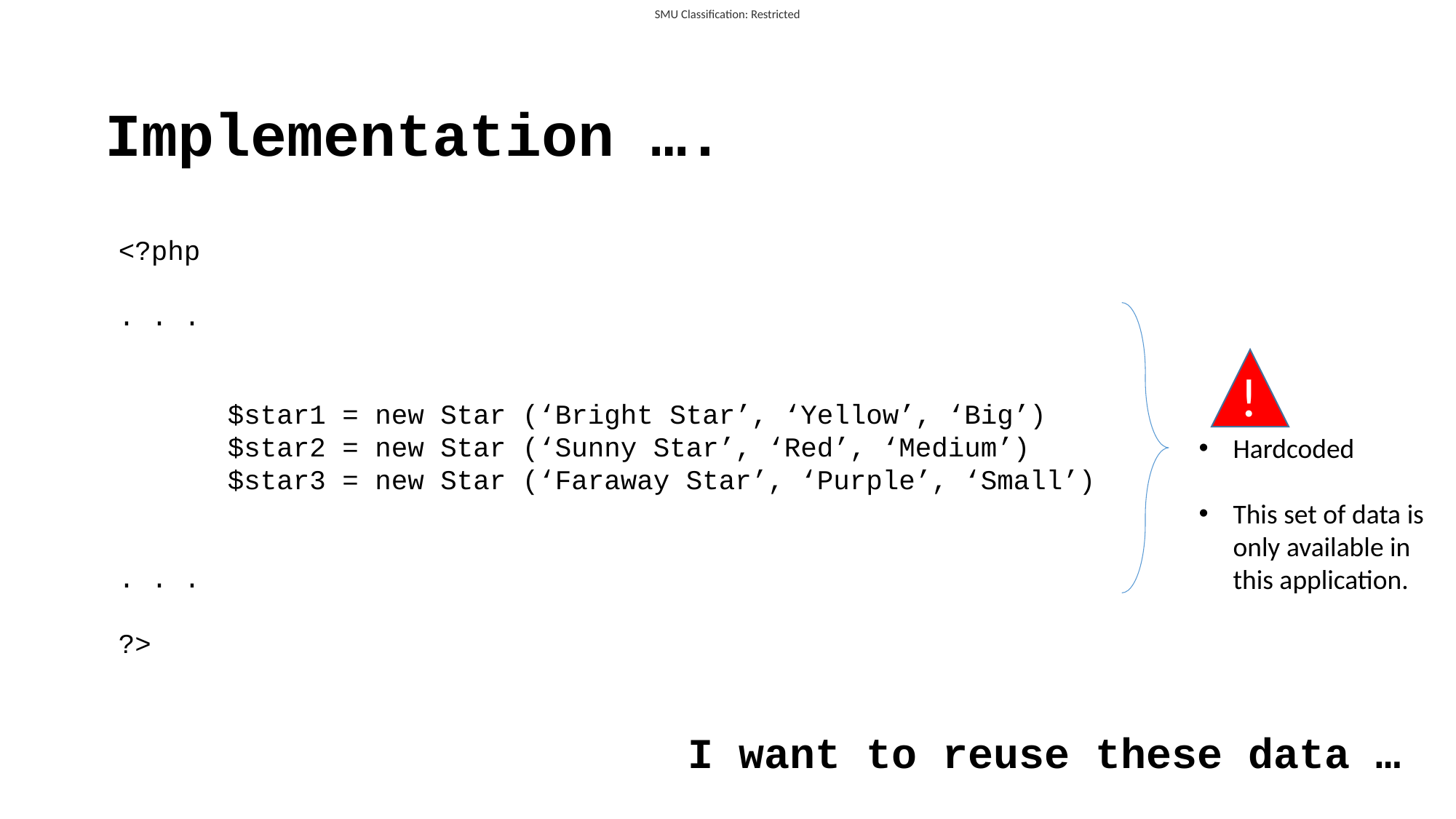

# Implementation ….
<?php

. . .

	$star1 = new Star (‘Bright Star’, ‘Yellow’, ‘Big’)
	$star2 = new Star (‘Sunny Star’, ‘Red’, ‘Medium’)
	$star3 = new Star (‘Faraway Star’, ‘Purple’, ‘Small’)

. . .

?>

!
Hardcoded

This set of data is  only available in this application.
I want to reuse these data …